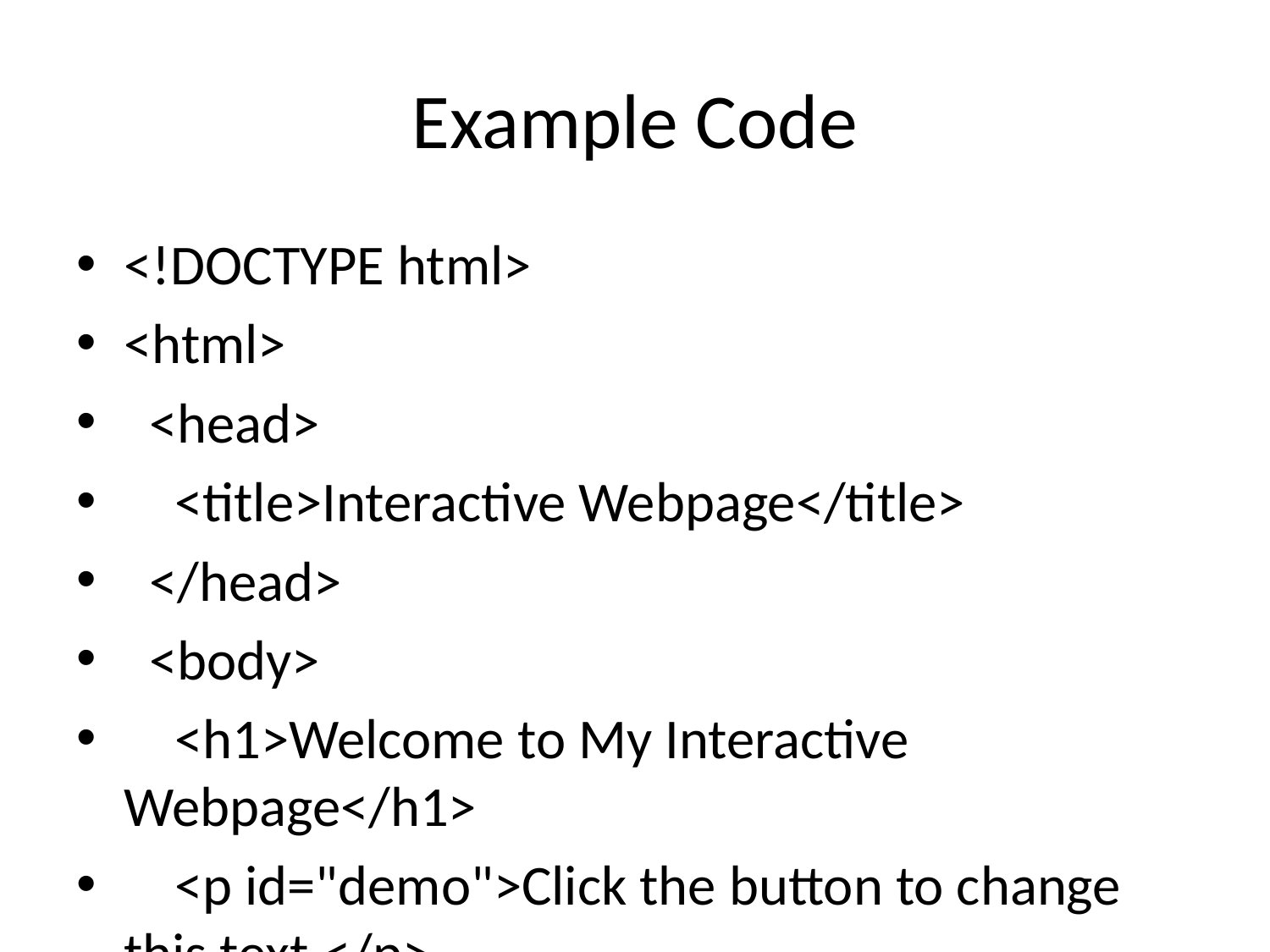

# Example Code
<!DOCTYPE html>
<html>
  <head>
    <title>Interactive Webpage</title>
  </head>
  <body>
    <h1>Welcome to My Interactive Webpage</h1>
    <p id="demo">Click the button to change this text.</p>
    <button onclick="document.getElementById('demo').innerHTML = 'Hello JavaScript!'">Click Me!</button>
  </body>
</html>